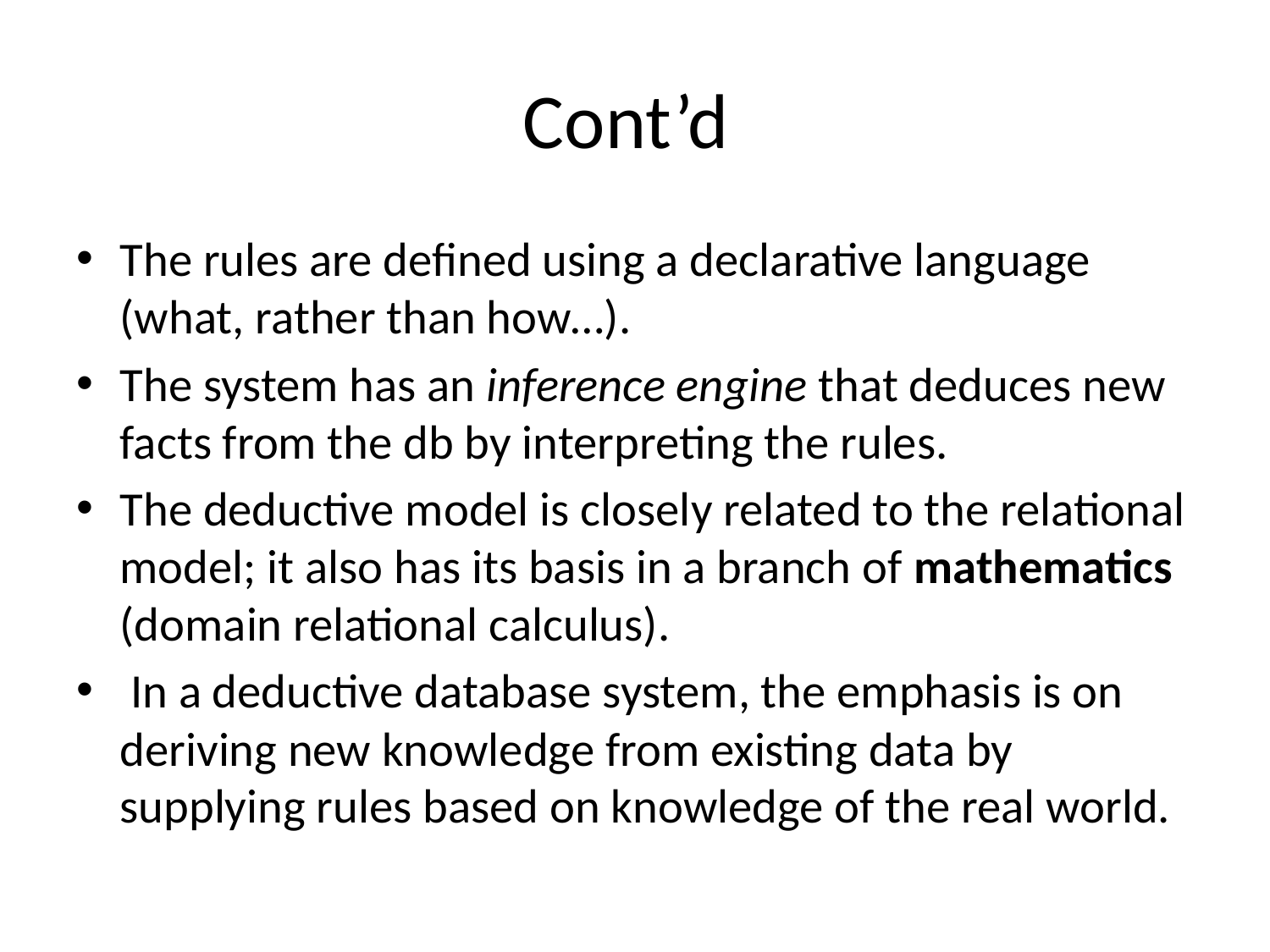

# Cont’d
The rules are defined using a declarative language (what, rather than how…).
The system has an inference engine that deduces new facts from the db by interpreting the rules.
The deductive model is closely related to the relational model; it also has its basis in a branch of mathematics (domain relational calculus).
 In a deductive database system, the emphasis is on deriving new knowledge from existing data by supplying rules based on knowledge of the real world.